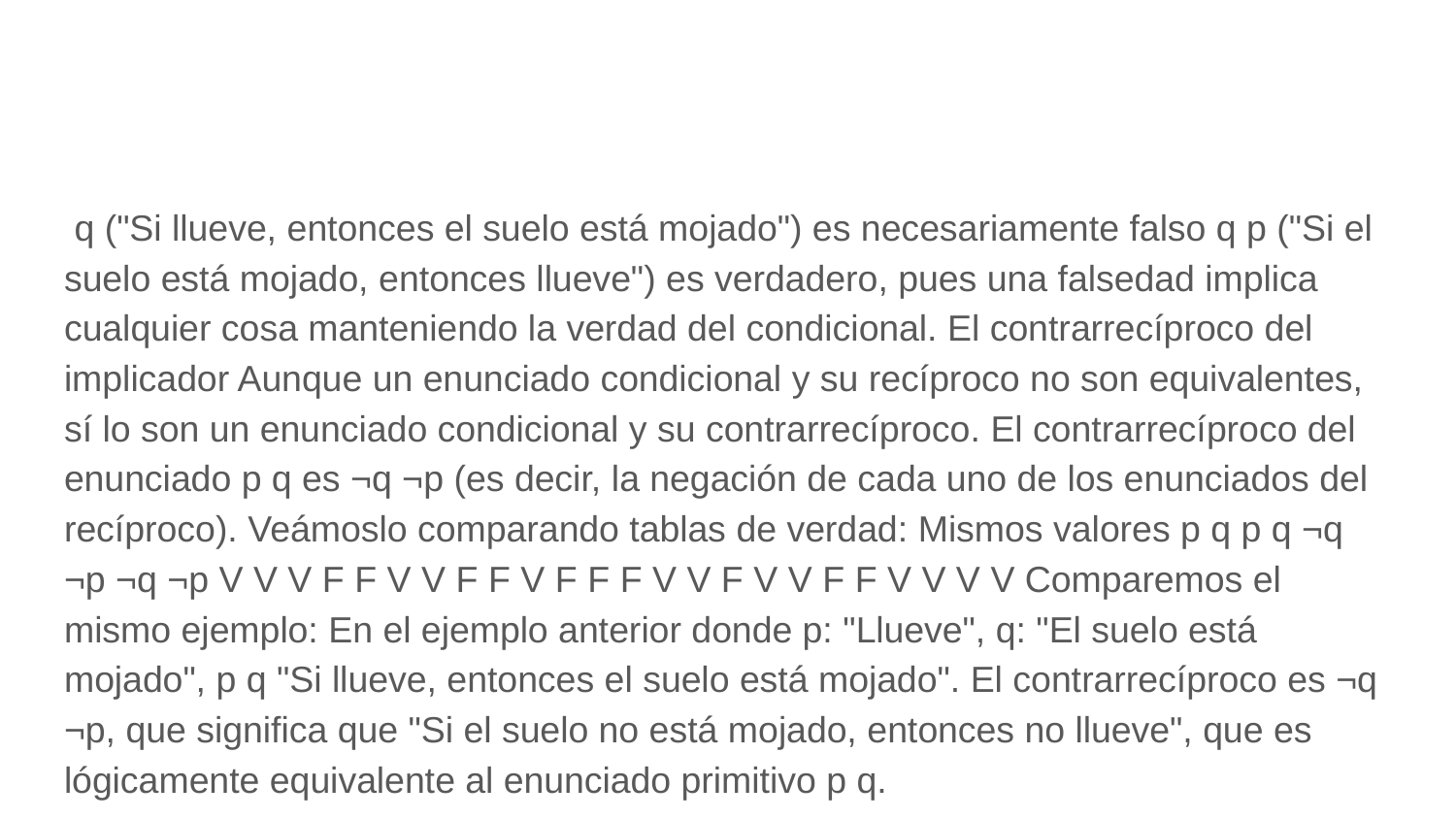

#
 q ("Si llueve, entonces el suelo está mojado") es necesariamente falso q p ("Si el suelo está mojado, entonces llueve") es verdadero, pues una falsedad implica cualquier cosa manteniendo la verdad del condicional. El contrarrecíproco del implicador Aunque un enunciado condicional y su recíproco no son equivalentes, sí lo son un enunciado condicional y su contrarrecíproco. El contrarrecíproco del enunciado p q es ¬q ¬p (es decir, la negación de cada uno de los enunciados del recíproco). Veámoslo comparando tablas de verdad: Mismos valores p q p q ¬q ¬p ¬q ¬p V V V F F V V F F V F F F V V F V V F F V V V V Comparemos el mismo ejemplo: En el ejemplo anterior donde p: "Llueve", q: "El suelo está mojado", p q "Si llueve, entonces el suelo está mojado". El contrarrecíproco es ¬q ¬p, que significa que "Si el suelo no está mojado, entonces no llueve", que es lógicamente equivalente al enunciado primitivo p q.